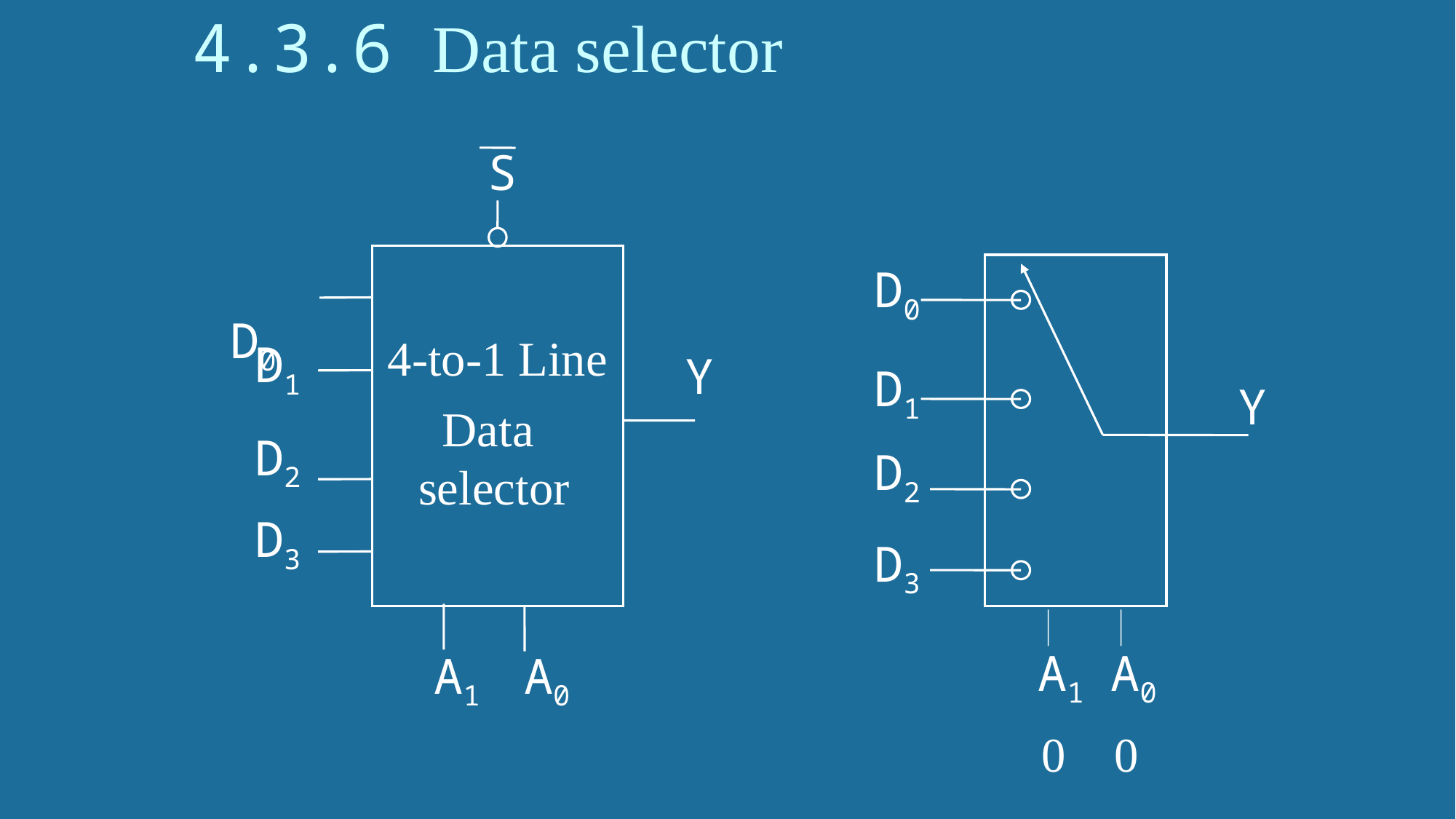

# 4.3.6 Data selector
S

 D0

4-to-1 Line
 D1
 Y

Data
selector

 D2

 D3

 A1
 A0
 D0

 D1
 Y

 D2

 D3

 A1
 A0
0    0